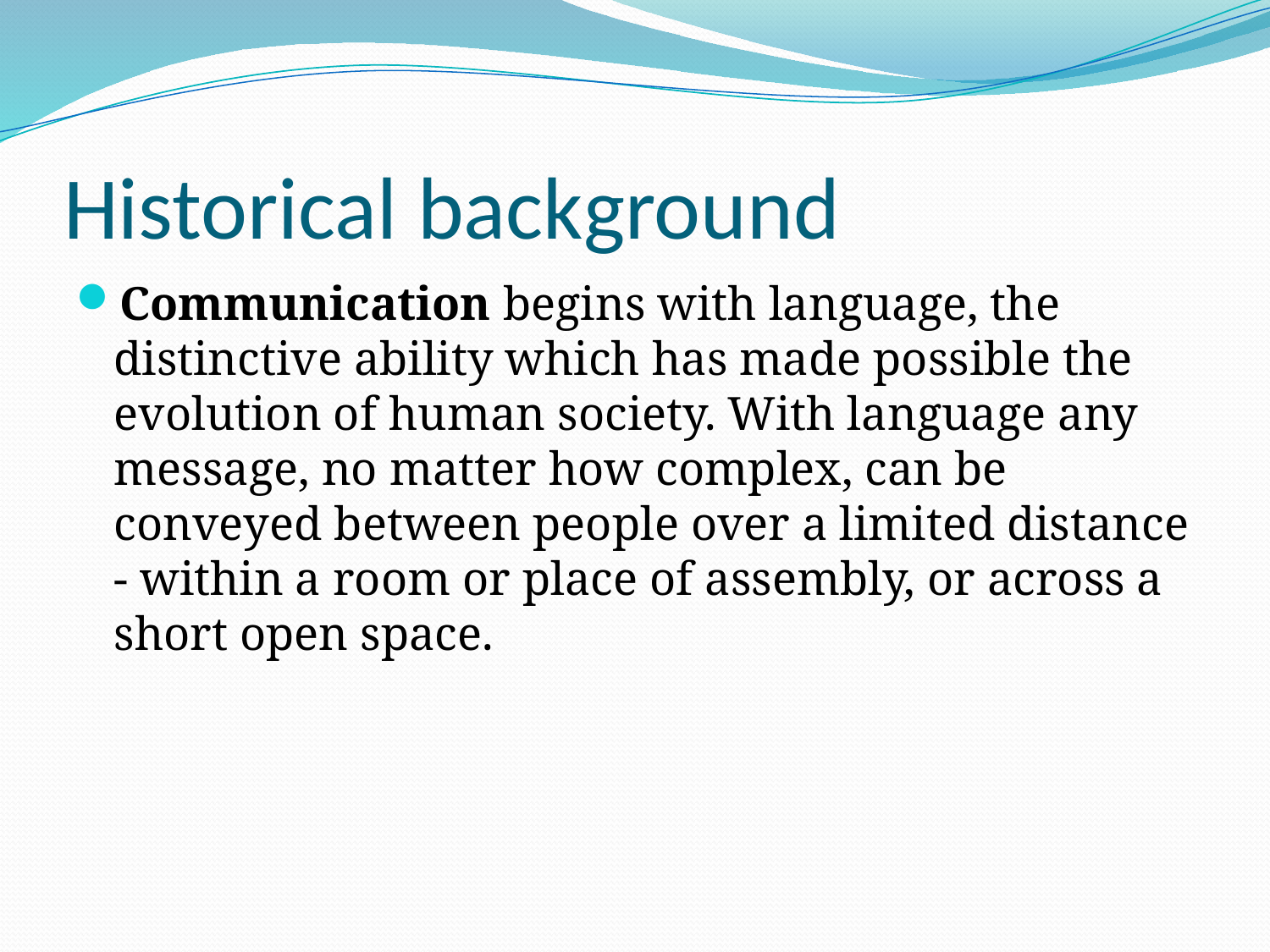

# Historical background
Communication begins with language, the distinctive ability which has made possible the evolution of human society. With language any message, no matter how complex, can be conveyed between people over a limited distance - within a room or place of assembly, or across a short open space.